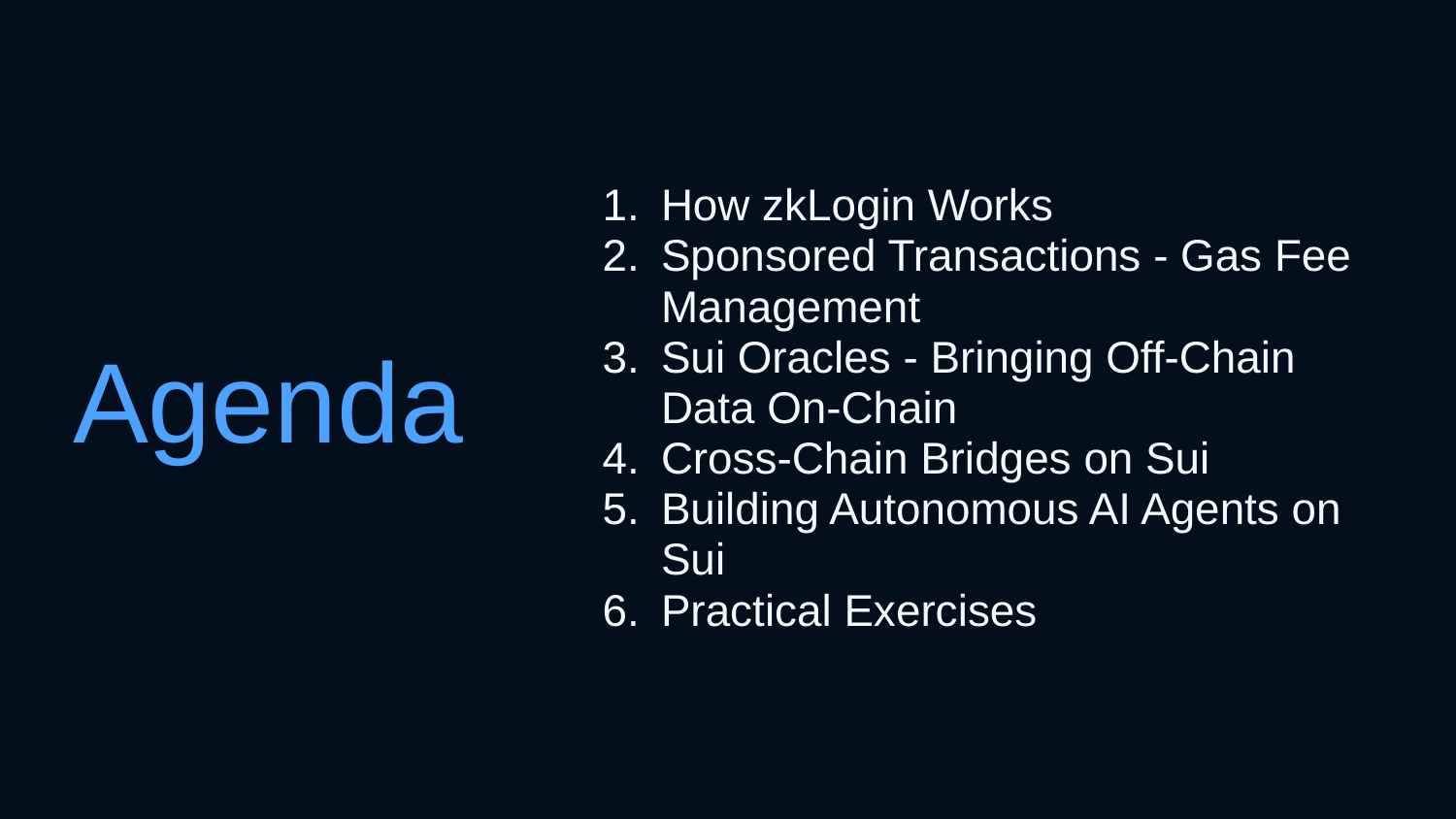

# Agenda
How zkLogin Works
Sponsored Transactions - Gas Fee Management
Sui Oracles - Bringing Off-Chain Data On-Chain
Cross-Chain Bridges on Sui
Building Autonomous AI Agents on Sui
Practical Exercises